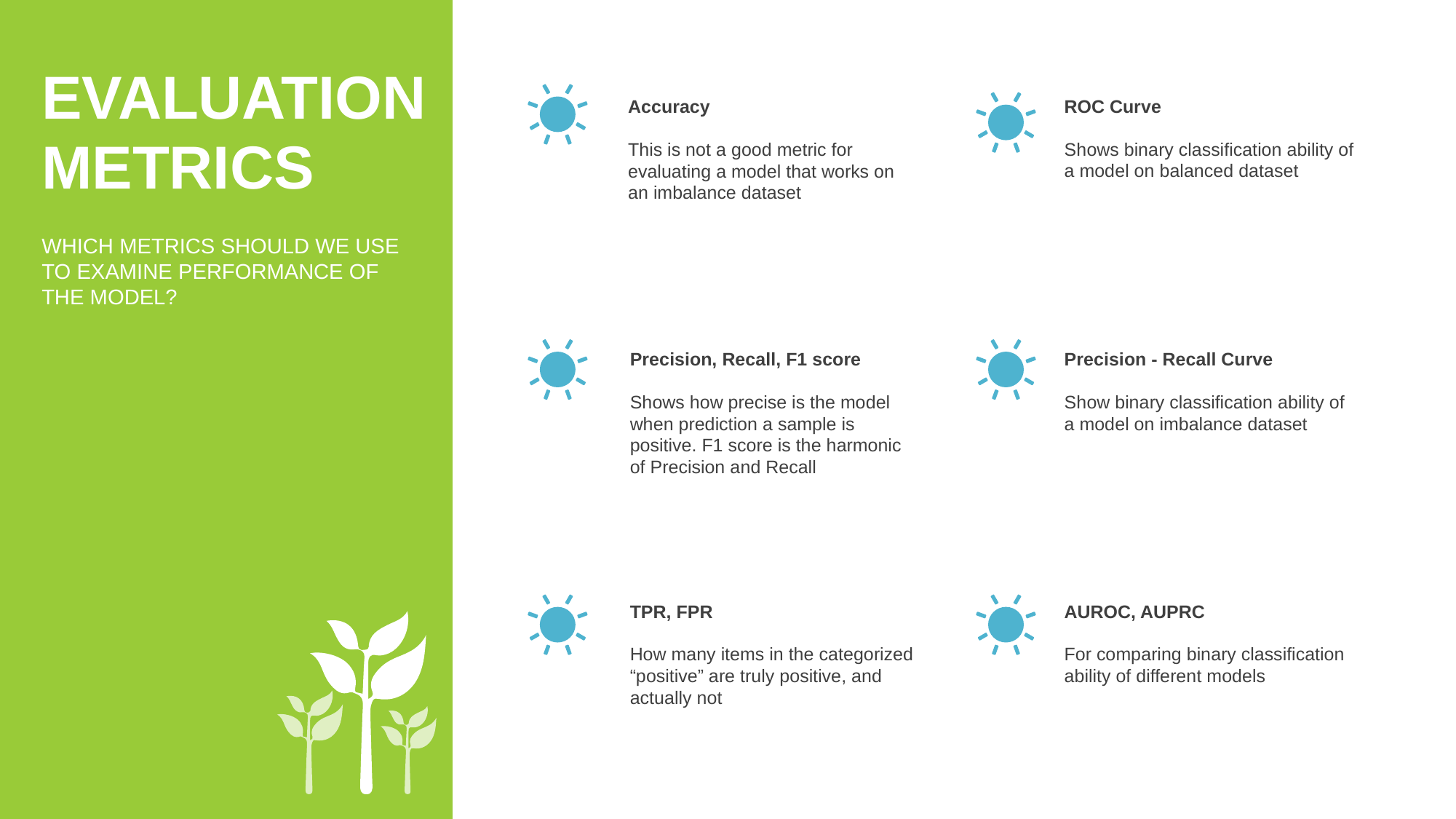

EVALUATION
METRICS

Accuracy
This is not a good metric for evaluating a model that works on an imbalance dataset
ROC Curve
Shows binary classification ability of a model on balanced dataset

WHICH METRICS SHOULD WE USE TO EXAMINE PERFORMANCE OF THE MODEL?

Precision, Recall, F1 score
Shows how precise is the model when prediction a sample is positive. F1 score is the harmonic of Precision and Recall
Precision - Recall Curve
Show binary classification ability of a model on imbalance dataset
AUROC, AUPRC
For comparing binary classification ability of different models
TPR, FPR
How many items in the categorized “positive” are truly positive, and actually not